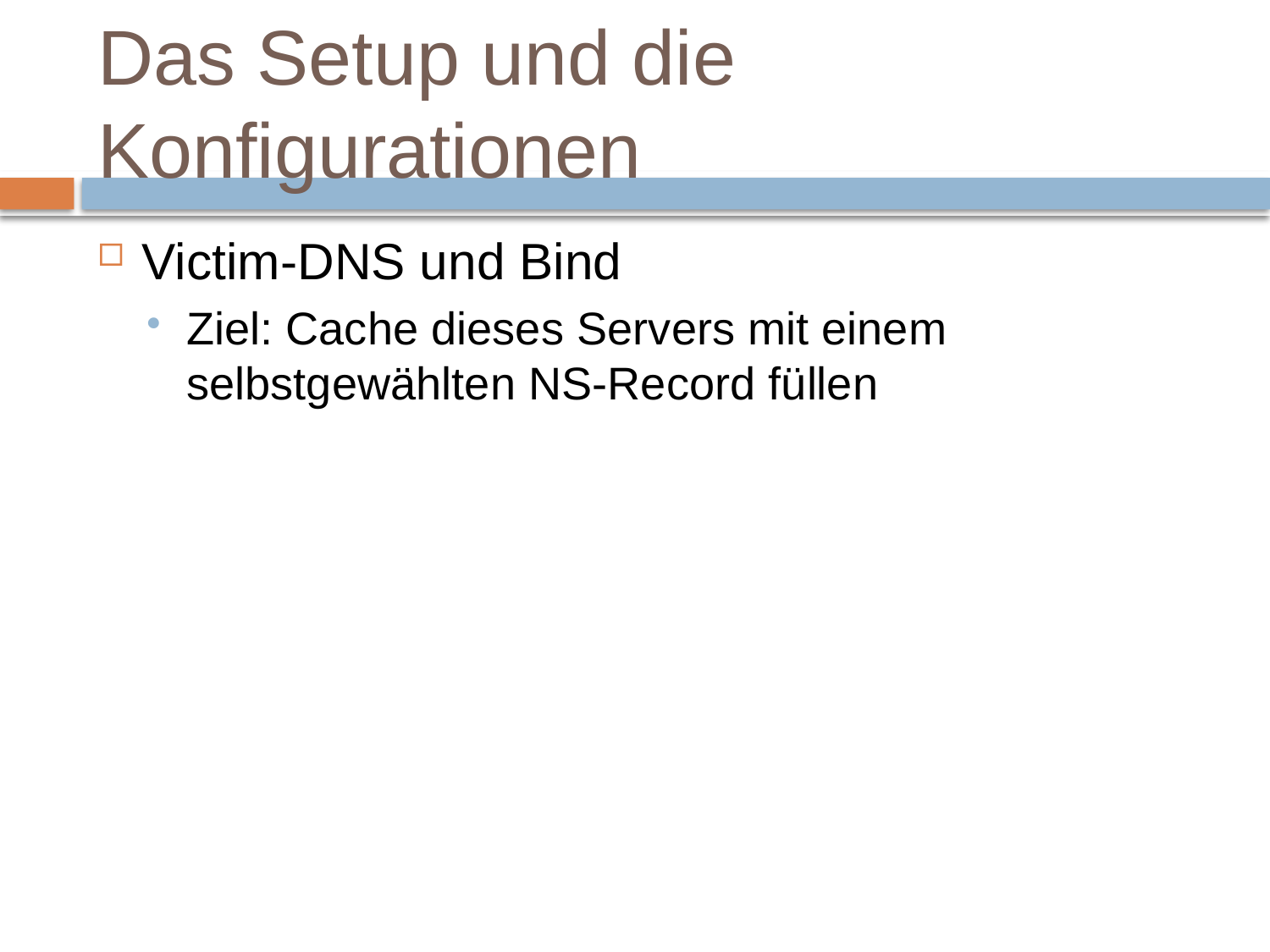

# Das Setup und die Konfigurationen
Victim-DNS und Bind
Ziel: Cache dieses Servers mit einem selbstgewählten NS-Record füllen